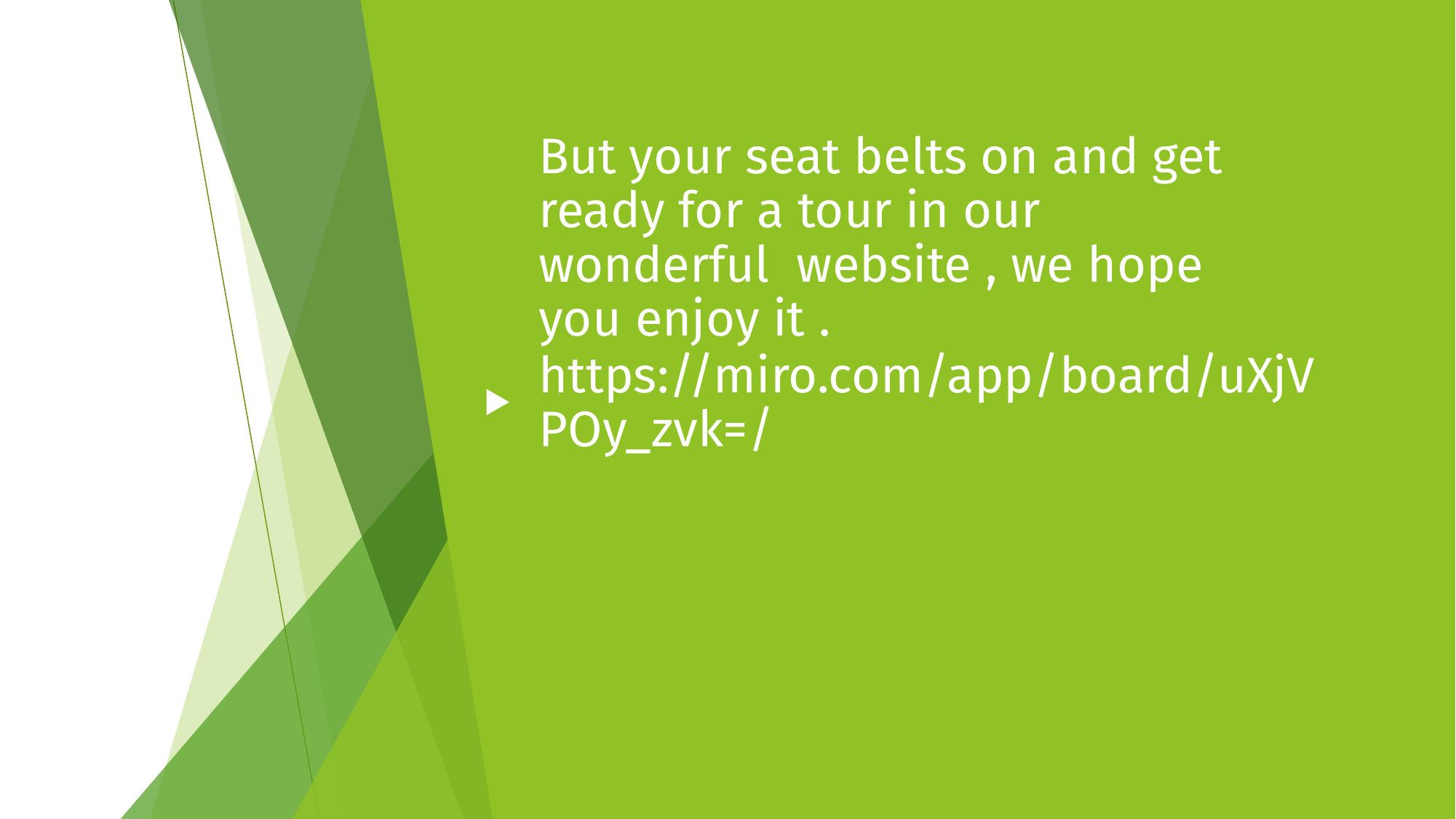

# But your seat belts on and get  ready for a tour in our wonderful  website , we hope you enjoy it .
https://miro.com/app/board/uXjV  POy_zvk=/